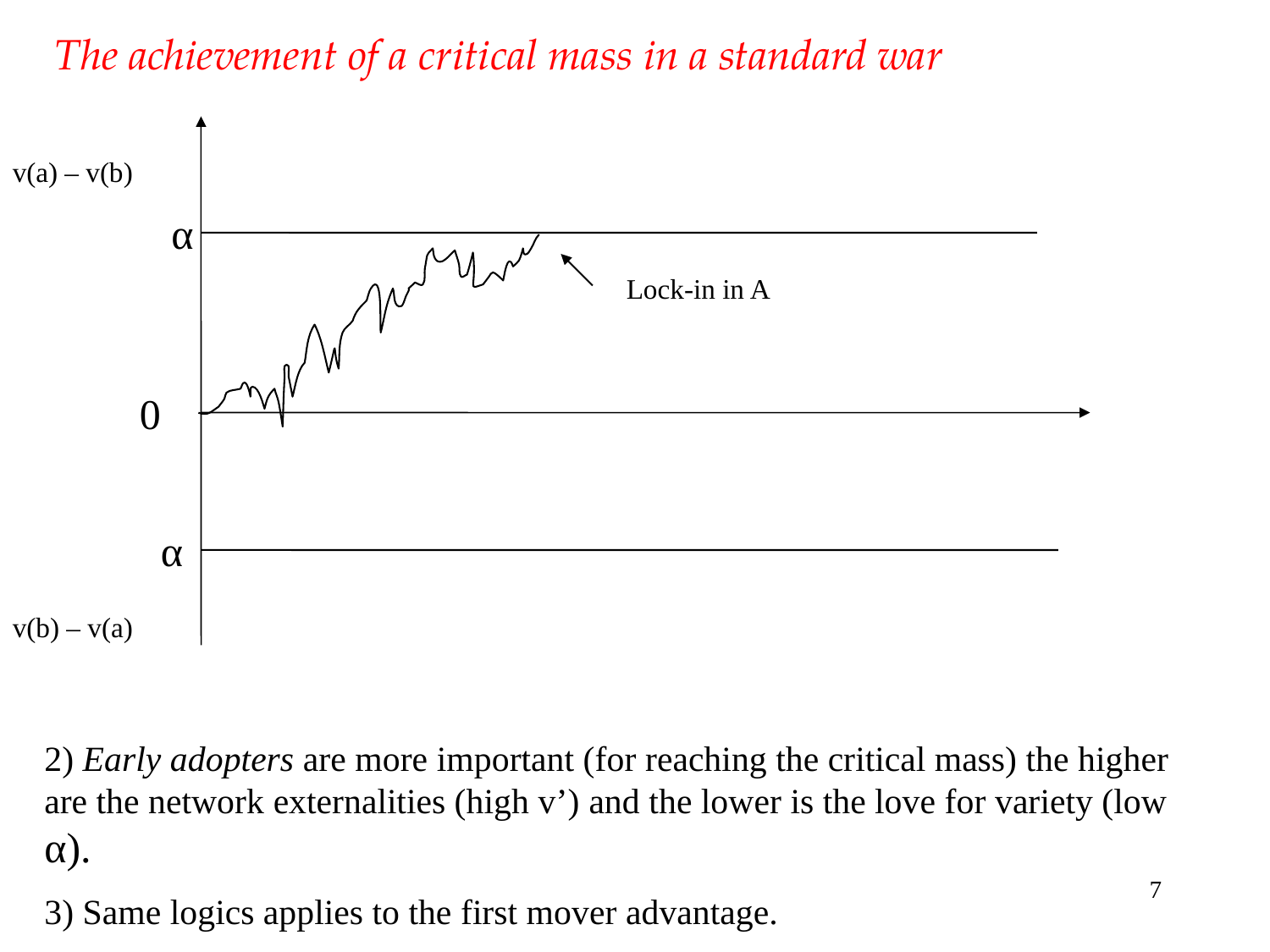

The achievement of a critical mass in a standard war

v(a) – v(b)
α

Lock-in in A
0

α

v(b) – v(a)

2) Early adopters are more important (for reaching the critical mass) the higher are the network externalities (high v’) and the lower is the love for variety (low α).
3) Same logics applies to the first mover advantage.

7